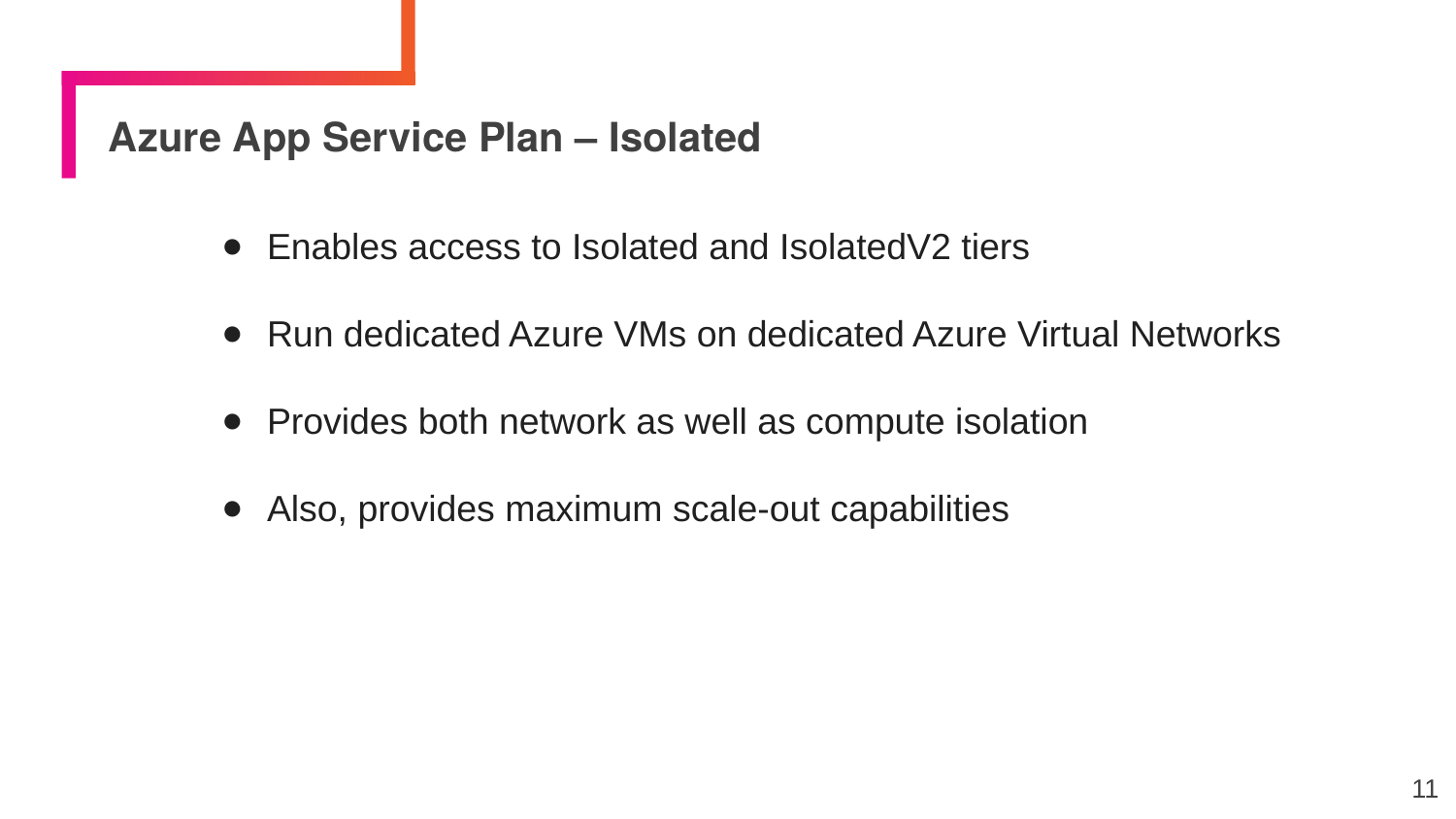

# Azure App Service Plan – Isolated
Enables access to Isolated and IsolatedV2 tiers

Run dedicated Azure VMs on dedicated Azure Virtual Networks

Provides both network as well as compute isolation

Also, provides maximum scale-out capabilities
11